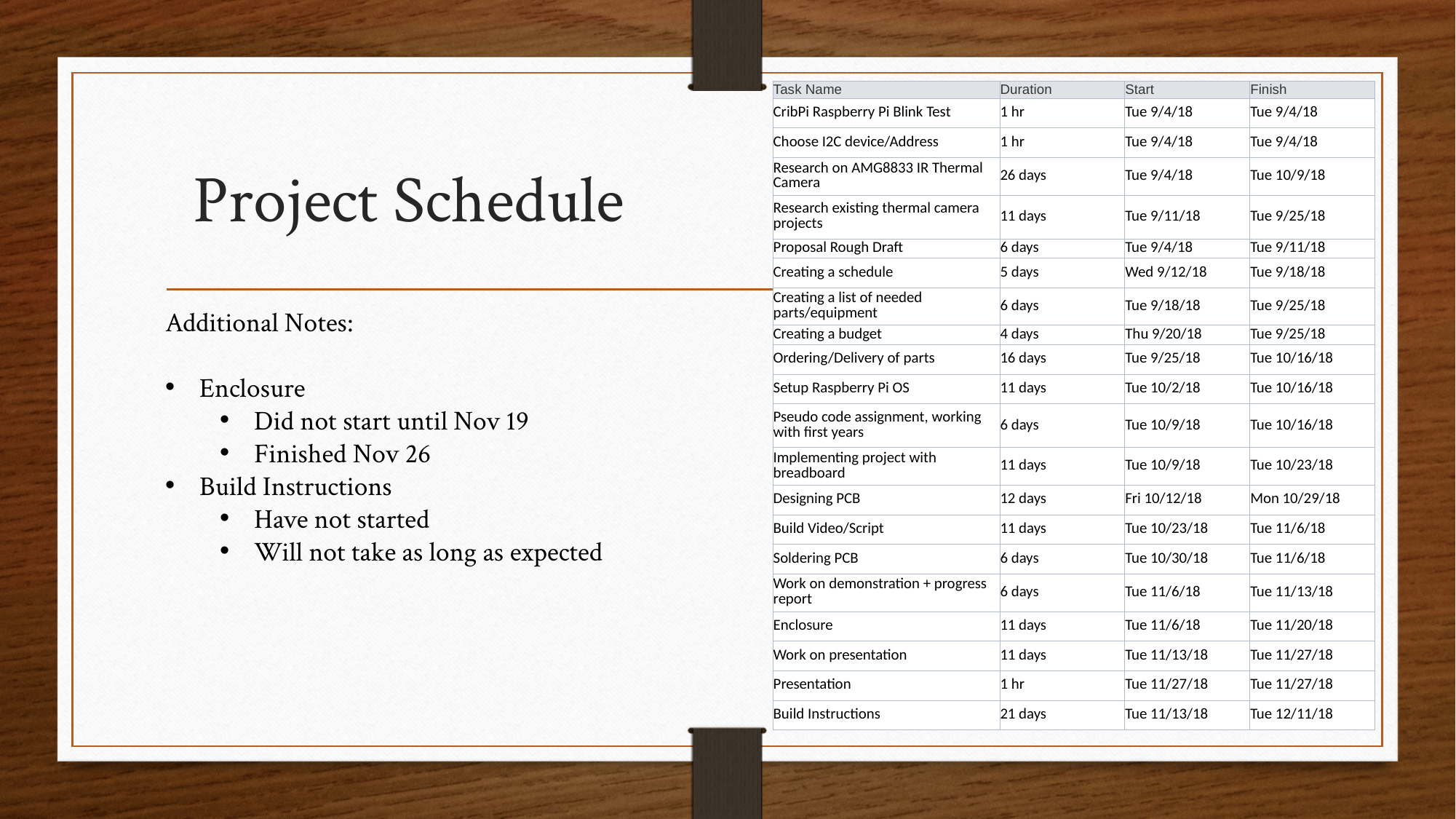

| Task Name | Duration | Start | Finish |
| --- | --- | --- | --- |
| CribPi Raspberry Pi Blink Test | 1 hr | Tue 9/4/18 | Tue 9/4/18 |
| Choose I2C device/Address | 1 hr | Tue 9/4/18 | Tue 9/4/18 |
| Research on AMG8833 IR Thermal Camera | 26 days | Tue 9/4/18 | Tue 10/9/18 |
| Research existing thermal camera projects | 11 days | Tue 9/11/18 | Tue 9/25/18 |
| Proposal Rough Draft | 6 days | Tue 9/4/18 | Tue 9/11/18 |
| Creating a schedule | 5 days | Wed 9/12/18 | Tue 9/18/18 |
| Creating a list of needed parts/equipment | 6 days | Tue 9/18/18 | Tue 9/25/18 |
| Creating a budget | 4 days | Thu 9/20/18 | Tue 9/25/18 |
| Ordering/Delivery of parts | 16 days | Tue 9/25/18 | Tue 10/16/18 |
| Setup Raspberry Pi OS | 11 days | Tue 10/2/18 | Tue 10/16/18 |
| Pseudo code assignment, working with first years | 6 days | Tue 10/9/18 | Tue 10/16/18 |
| Implementing project with breadboard | 11 days | Tue 10/9/18 | Tue 10/23/18 |
| Designing PCB | 12 days | Fri 10/12/18 | Mon 10/29/18 |
| Build Video/Script | 11 days | Tue 10/23/18 | Tue 11/6/18 |
| Soldering PCB | 6 days | Tue 10/30/18 | Tue 11/6/18 |
| Work on demonstration + progress report | 6 days | Tue 11/6/18 | Tue 11/13/18 |
| Enclosure | 11 days | Tue 11/6/18 | Tue 11/20/18 |
| Work on presentation | 11 days | Tue 11/13/18 | Tue 11/27/18 |
| Presentation | 1 hr | Tue 11/27/18 | Tue 11/27/18 |
| Build Instructions | 21 days | Tue 11/13/18 | Tue 12/11/18 |
# Project Schedule
Additional Notes:

Enclosure
Did not start until Nov 19
Finished Nov 26
Build Instructions
Have not started
Will not take as long as expected